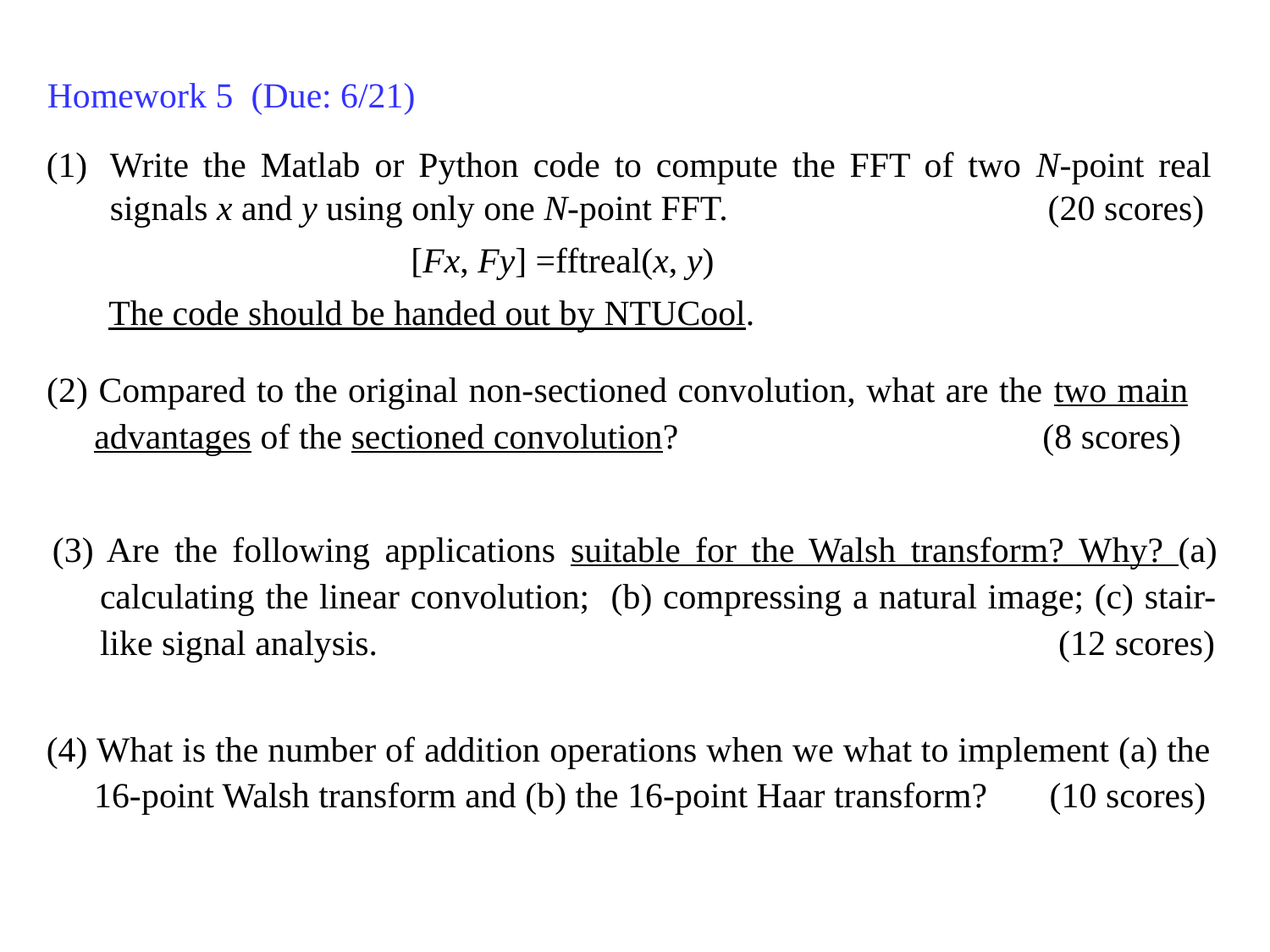

Homework 5  (Due: 6/21)
Write the Matlab or Python code to compute the FFT of two N-point real signals x and y using only one N-point FFT.                                    (20 scores)
                                         [Fx, Fy] =fftreal(x, y)
       The code should be handed out by NTUCool.
(2) Compared to the original non-sectioned convolution, what are the two main advantages of the sectioned convolution?                                         (8 scores)
(3) Are the following applications suitable for the Walsh transform? Why? (a) calculating the linear convolution;  (b) compressing a natural image; (c) stair-like signal analysis.                                                                            (12 scores)
(4) What is the number of addition operations when we what to implement (a) the 16-point Walsh transform and (b) the 16-point Haar transform?       (10 scores)